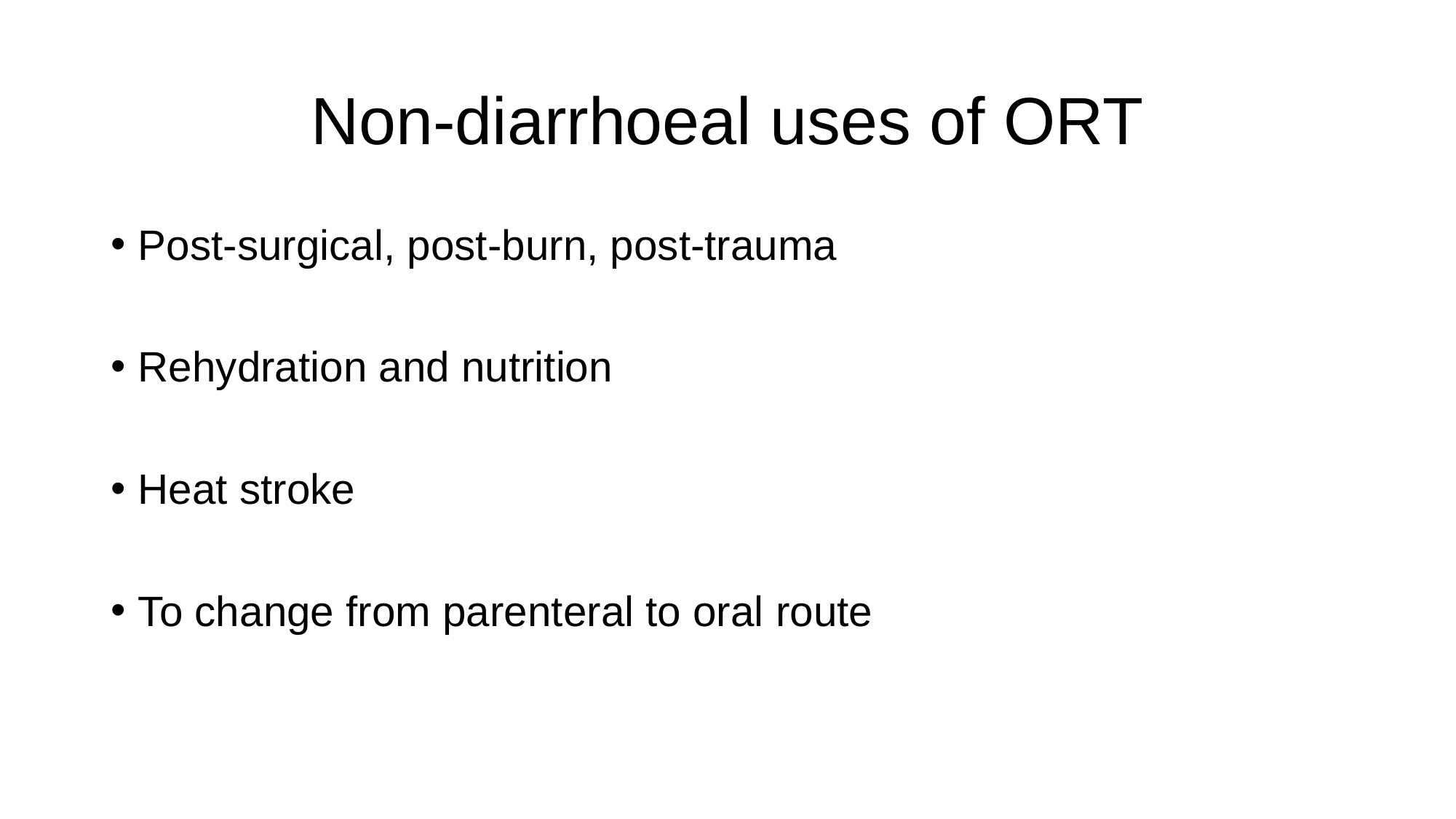

# Non-diarrhoeal uses of ORT
Post-surgical, post-burn, post-trauma

Rehydration and nutrition

Heat stroke

To change from parenteral to oral route